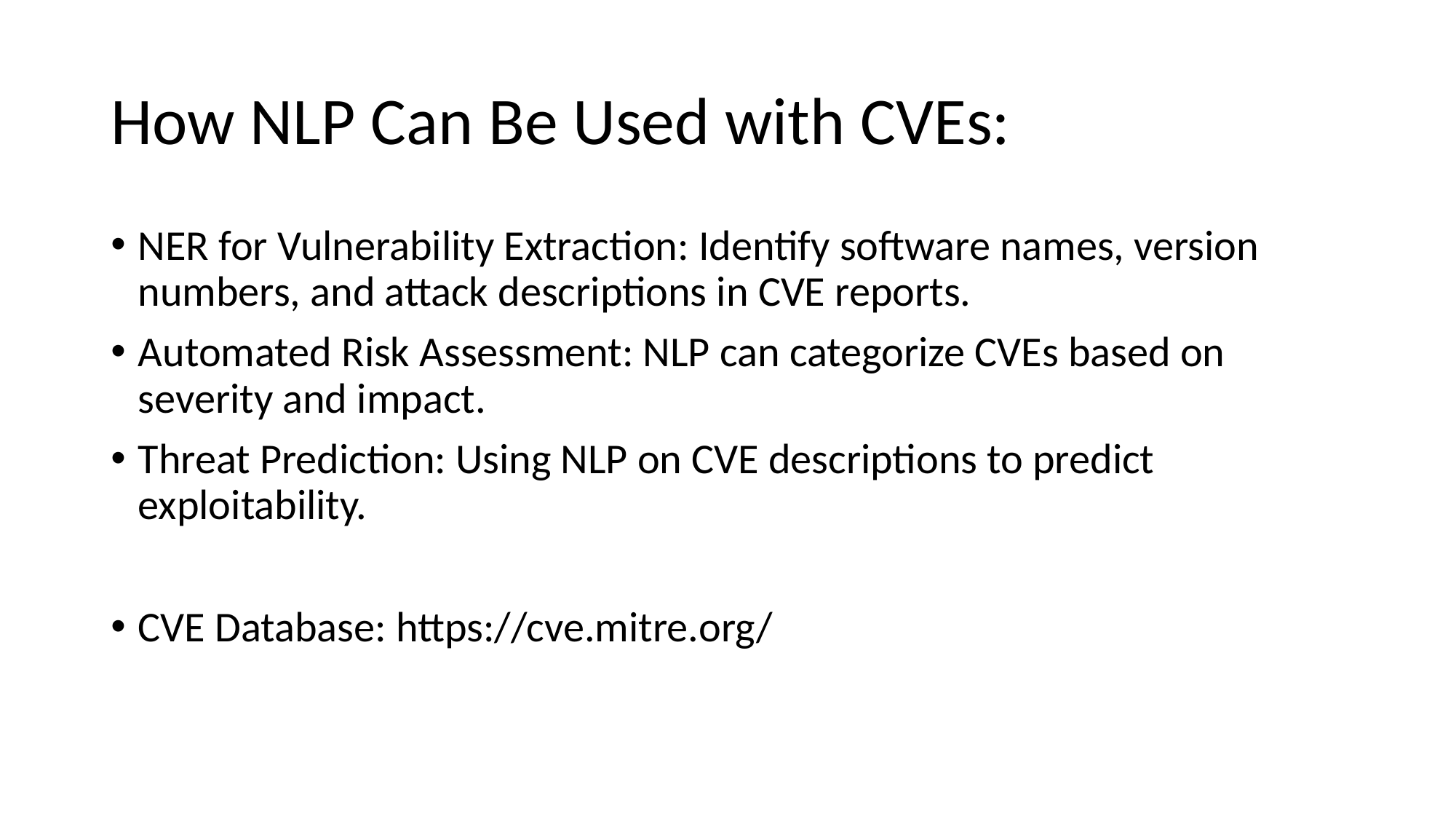

# How NLP Can Be Used with CVEs:
NER for Vulnerability Extraction: Identify software names, version numbers, and attack descriptions in CVE reports.
Automated Risk Assessment: NLP can categorize CVEs based on severity and impact.
Threat Prediction: Using NLP on CVE descriptions to predict exploitability.

CVE Database: https://cve.mitre.org/